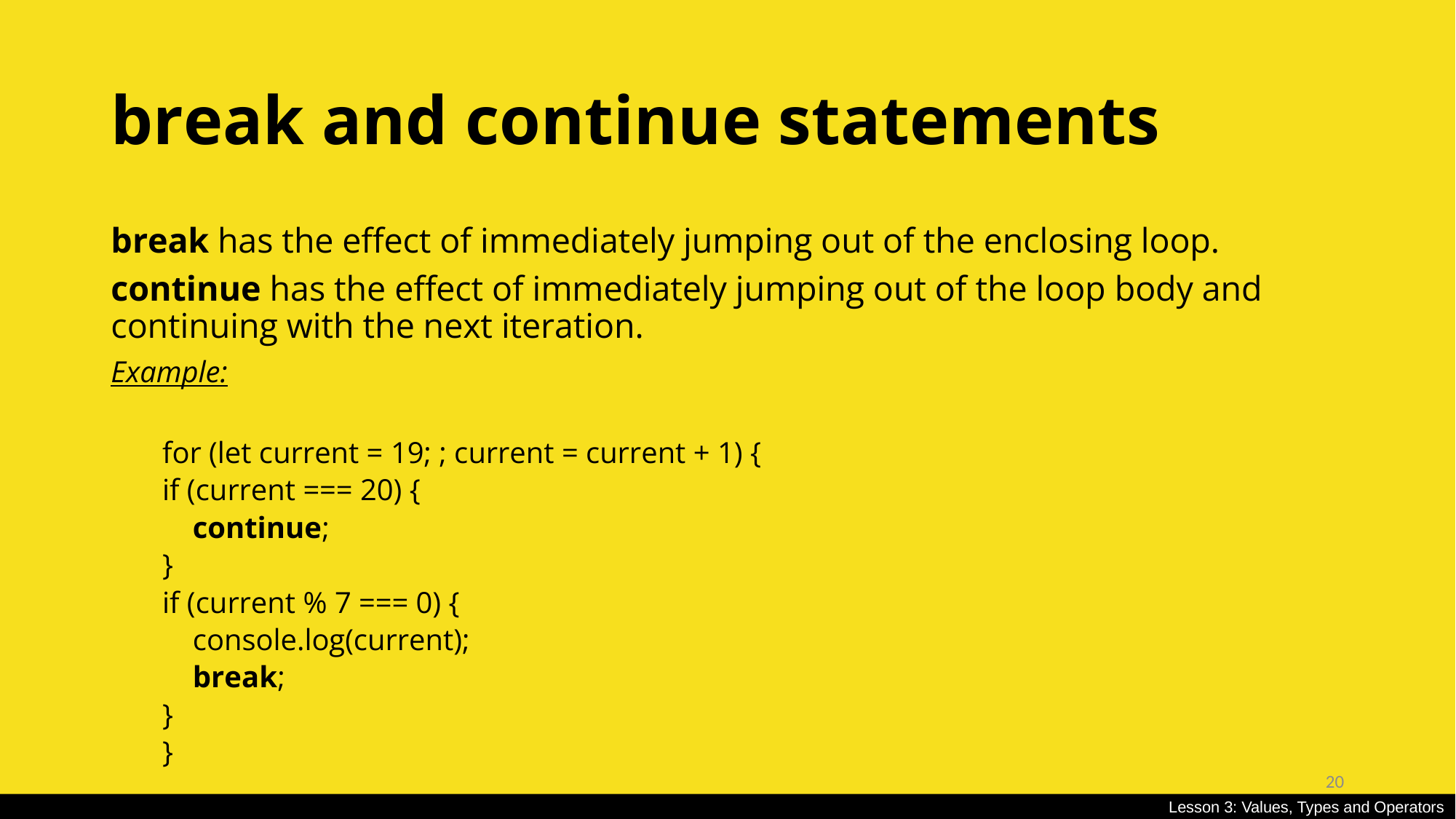

# break and continue statements
break has the effect of immediately jumping out of the enclosing loop.
continue has the effect of immediately jumping out of the loop body and continuing with the next iteration.
Example:

for (let current = 19; ; current = current + 1) {
	if (current === 20) {
	    continue;
	}
	if (current % 7 === 0) {
	    console.log(current);
	    break;
	}
}
20
Lesson 3: Values, Types and Operators